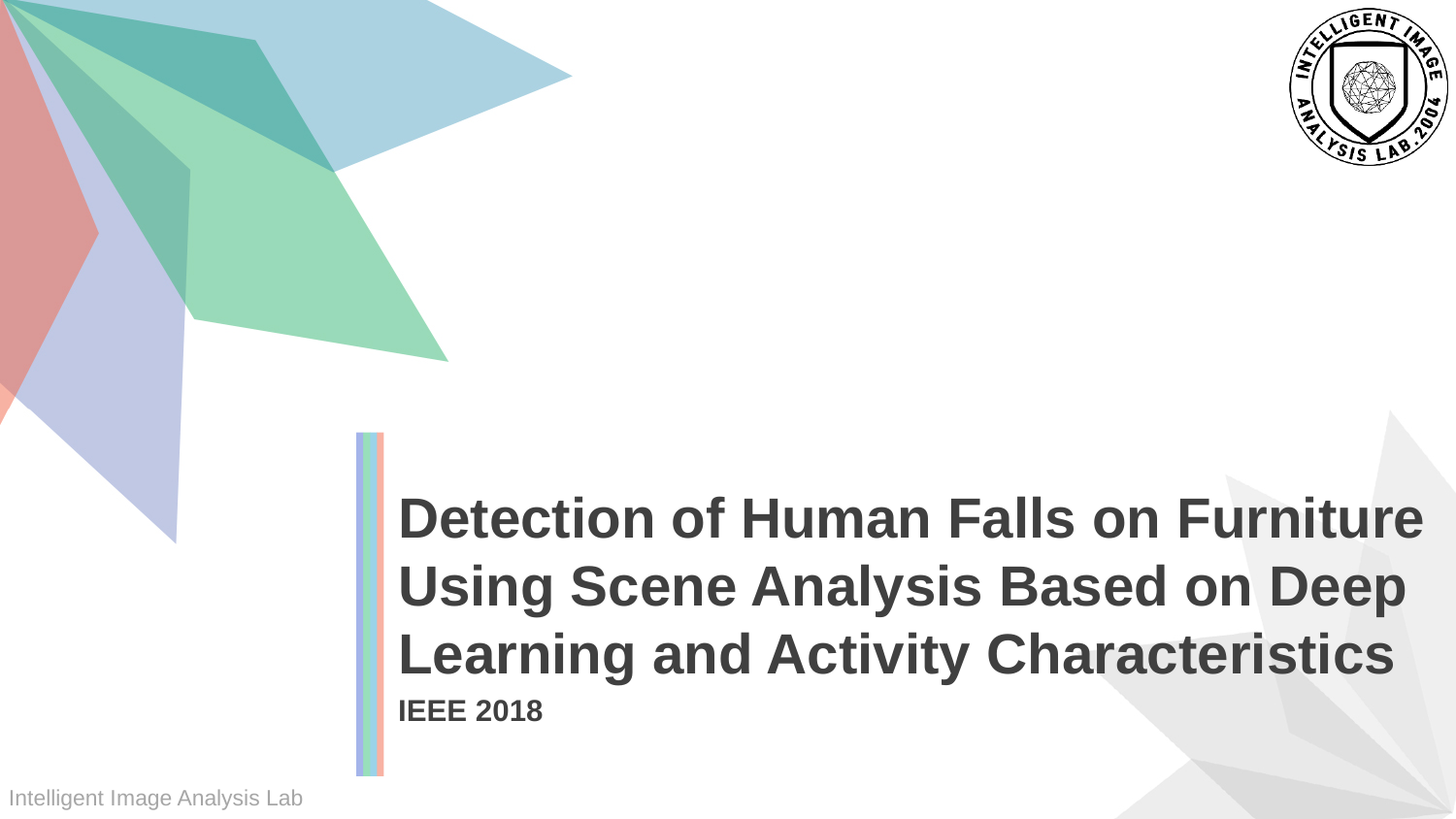

Detection of Human Falls on Furniture Using Scene Analysis Based on Deep Learning and Activity Characteristics
IEEE 2018